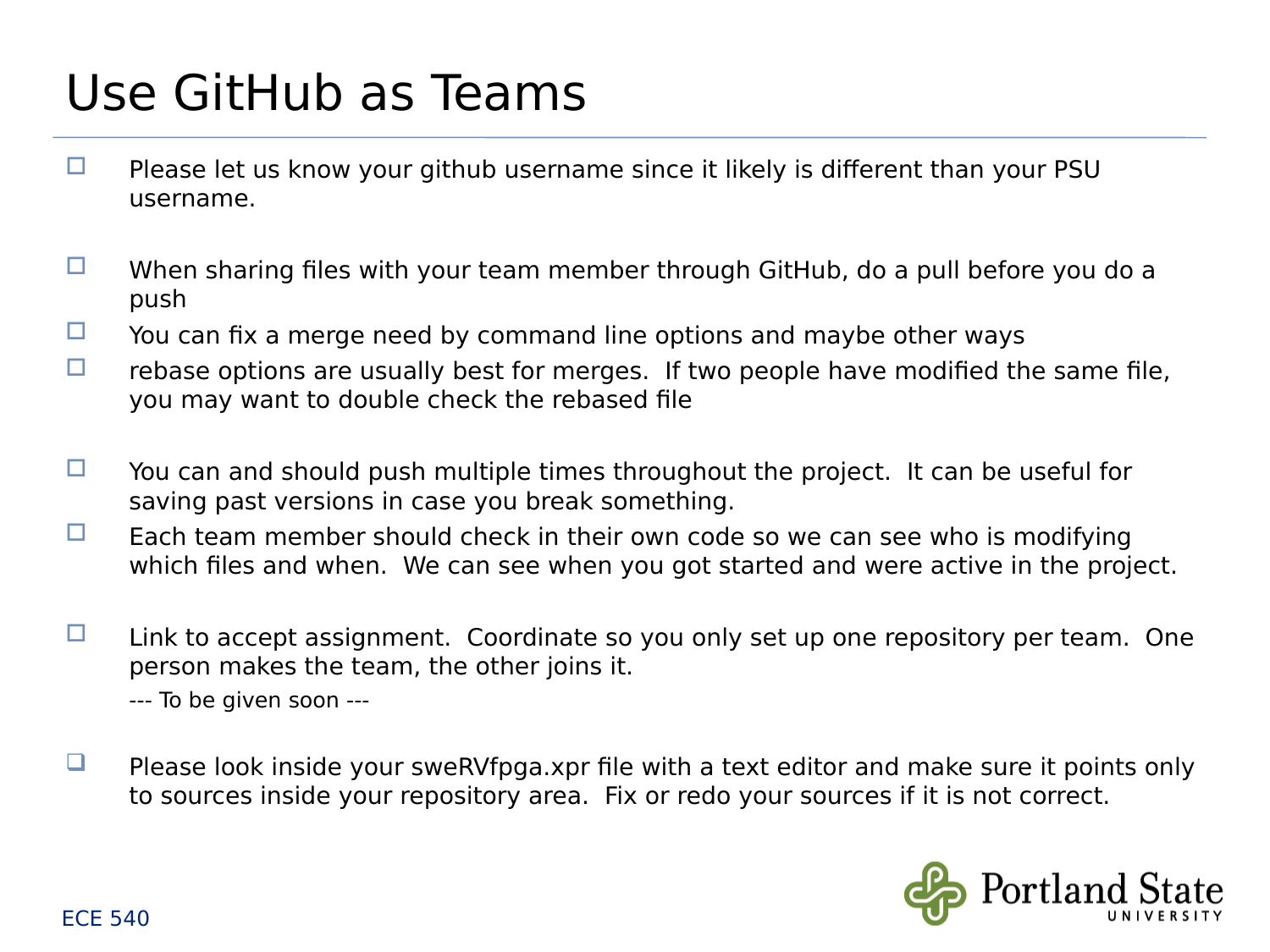

# Use GitHub as Teams
Please let us know your github username since it likely is different than your PSU username.

When sharing files with your team member through GitHub, do a pull before you do a push
You can fix a merge need by command line options and maybe other ways
rebase options are usually best for merges.  If two people have modified the same file, you may want to double check the rebased file

You can and should push multiple times throughout the project.  It can be useful for saving past versions in case you break something.
Each team member should check in their own code so we can see who is modifying which files and when.  We can see when you got started and were active in the project.

Link to accept assignment.  Coordinate so you only set up one repository per team.  One person makes the team, the other joins it.
--- To be given soon ---

Please look inside your sweRVfpga.xpr file with a text editor and make sure it points only to sources inside your repository area.  Fix or redo your sources if it is not correct.